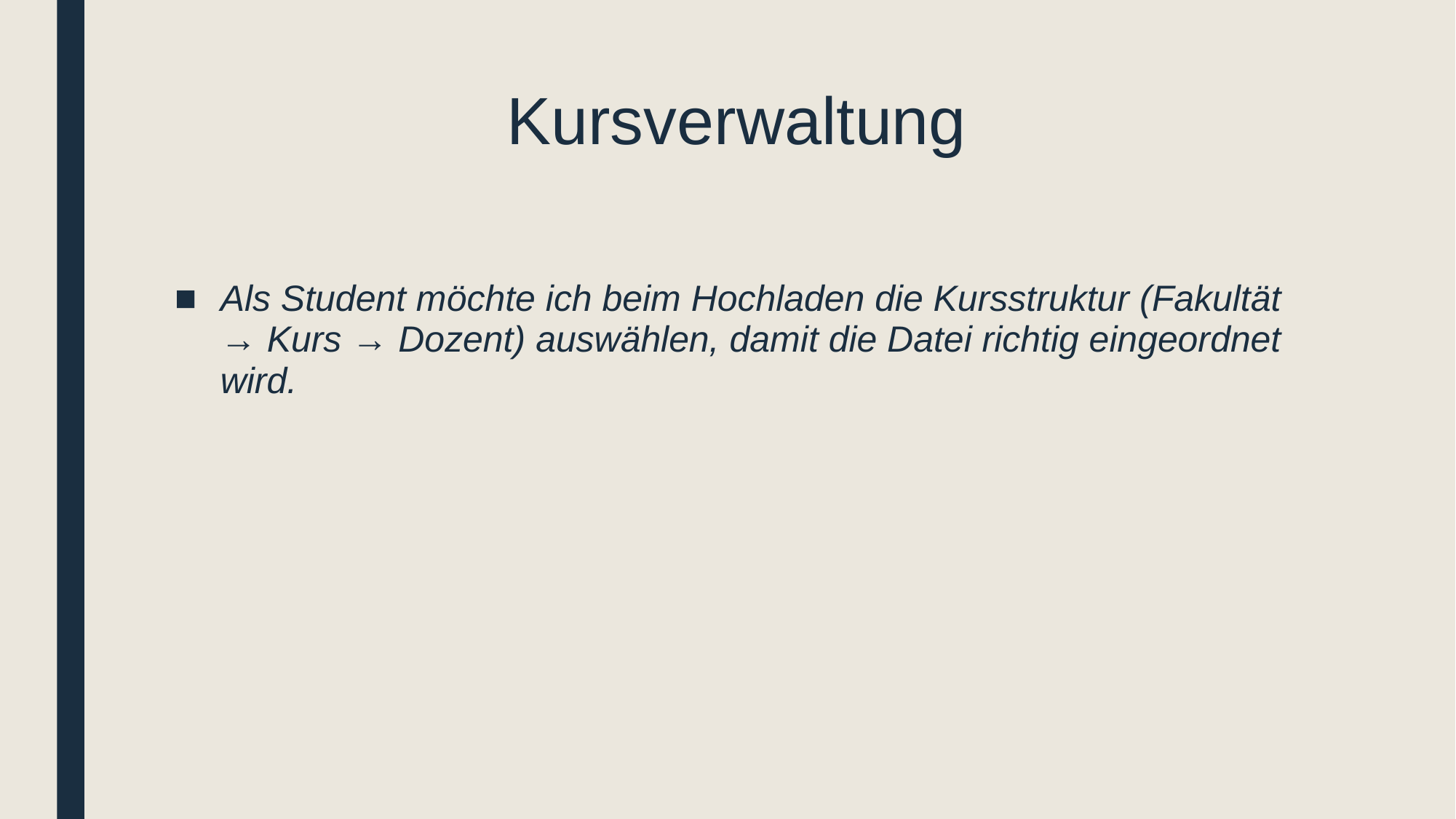

# Kursverwaltung
Als Student möchte ich beim Hochladen die Kursstruktur (Fakultät → Kurs → Dozent) auswählen, damit die Datei richtig eingeordnet wird.